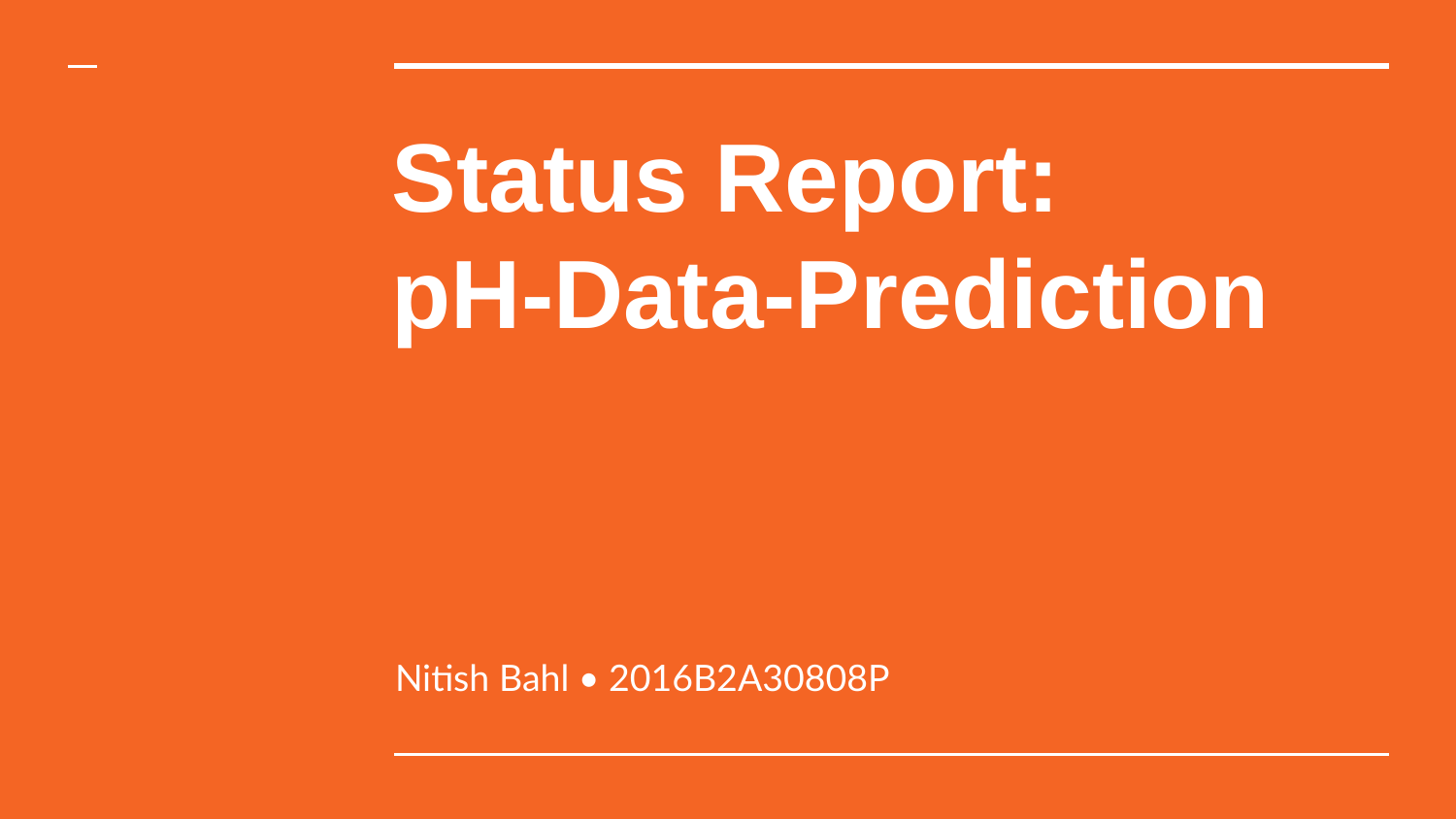

# Status Report: pH-Data-Prediction
Nitish Bahl • 2016B2A30808P